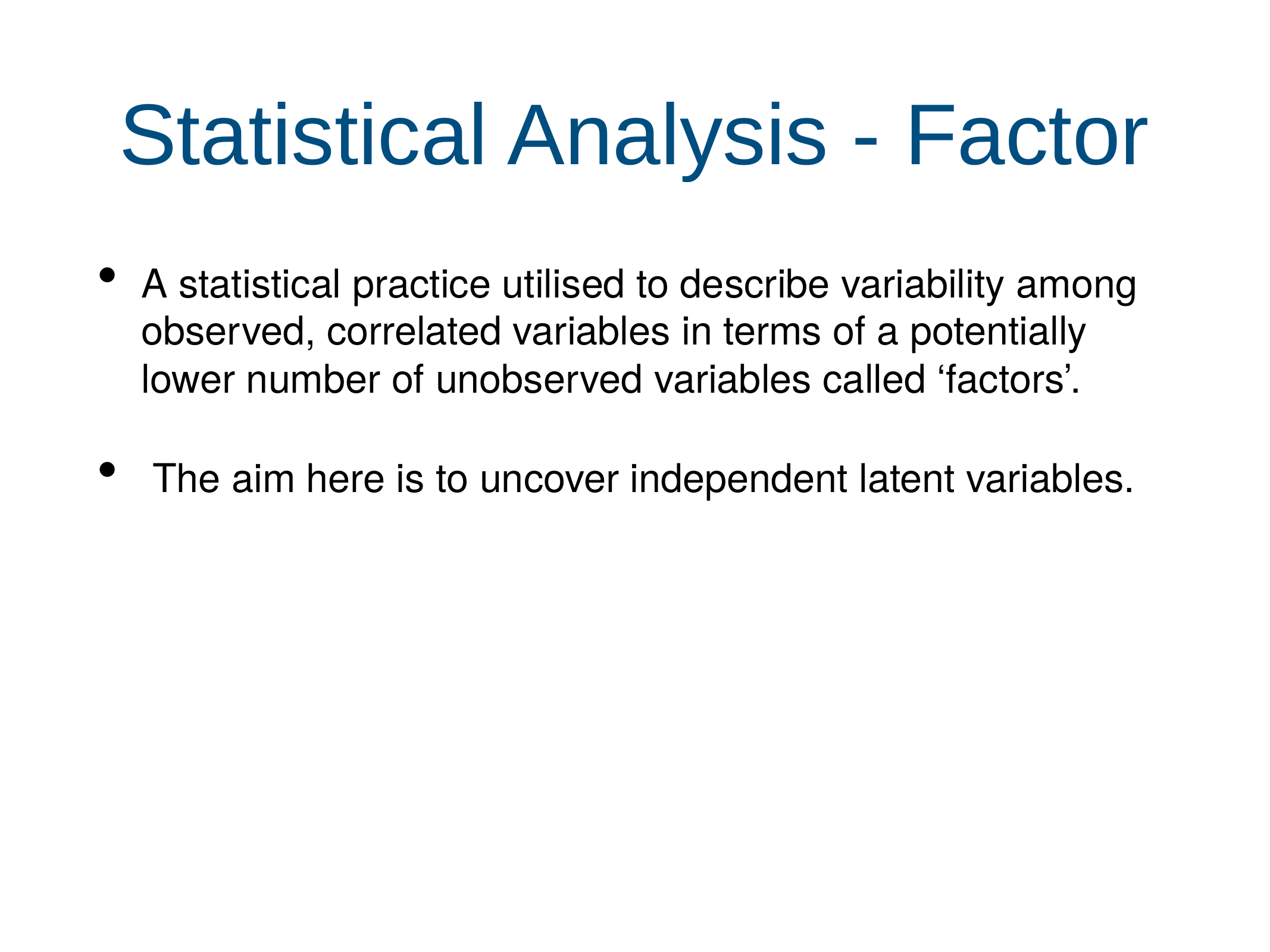

# Statistical Analysis - Factor
A statistical practice utilised to describe variability among observed, correlated variables in terms of a potentially lower number of unobserved variables called ‘factors’.
 The aim here is to uncover independent latent variables.